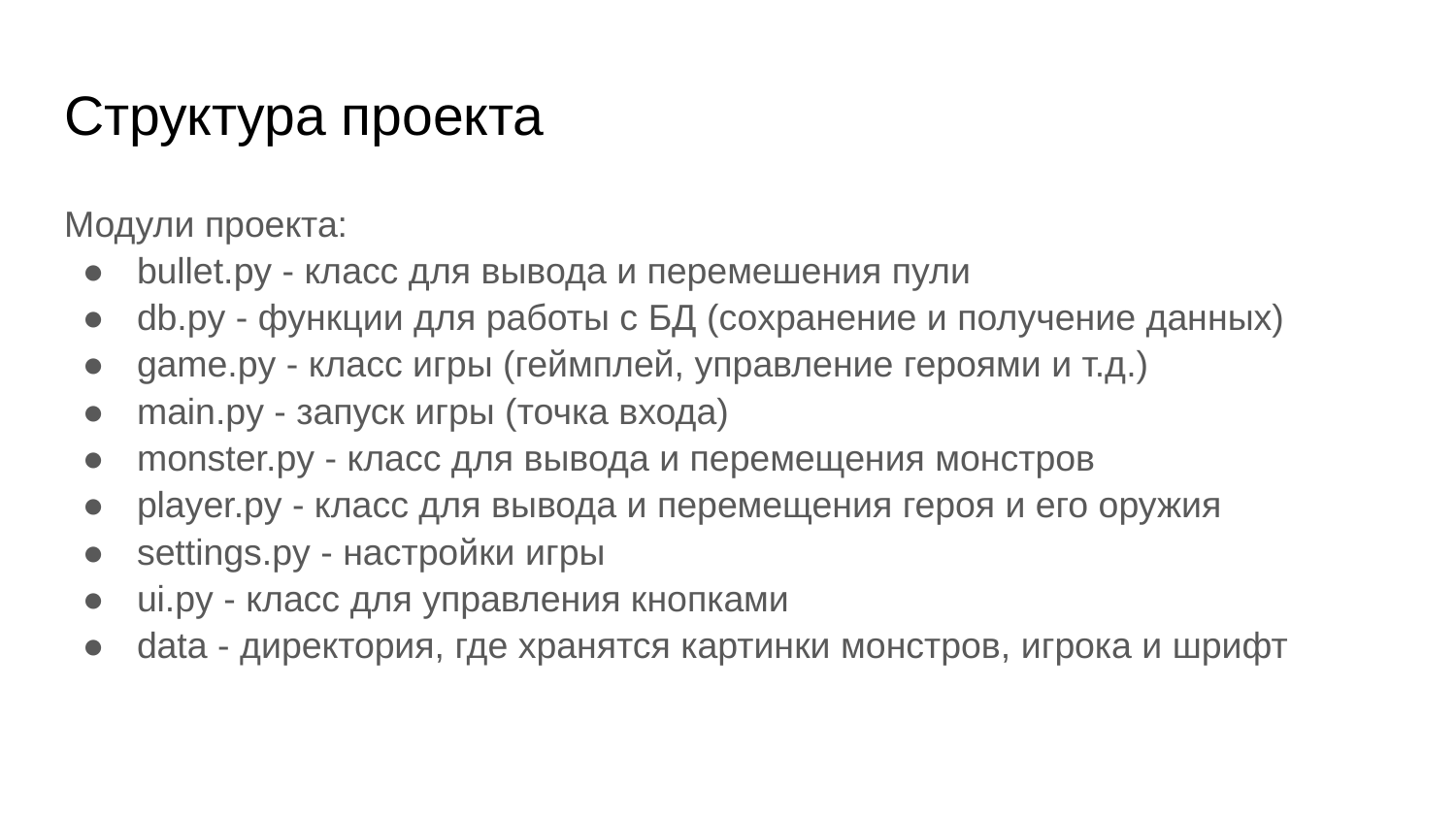

# Структура проекта
Модули проекта:
bullet.py - класс для вывода и перемешения пули
db.py - функции для работы с БД (сохранение и получение данных)
game.py - класс игры (геймплей, управление героями и т.д.)
main.py - запуск игры (точка входа)
monster.py - класс для вывода и перемещения монстров
player.py - класс для вывода и перемещения героя и его оружия
settings.py - настройки игры
ui.py - класс для управления кнопками
data - директория, где хранятся картинки монстров, игрока и шрифт